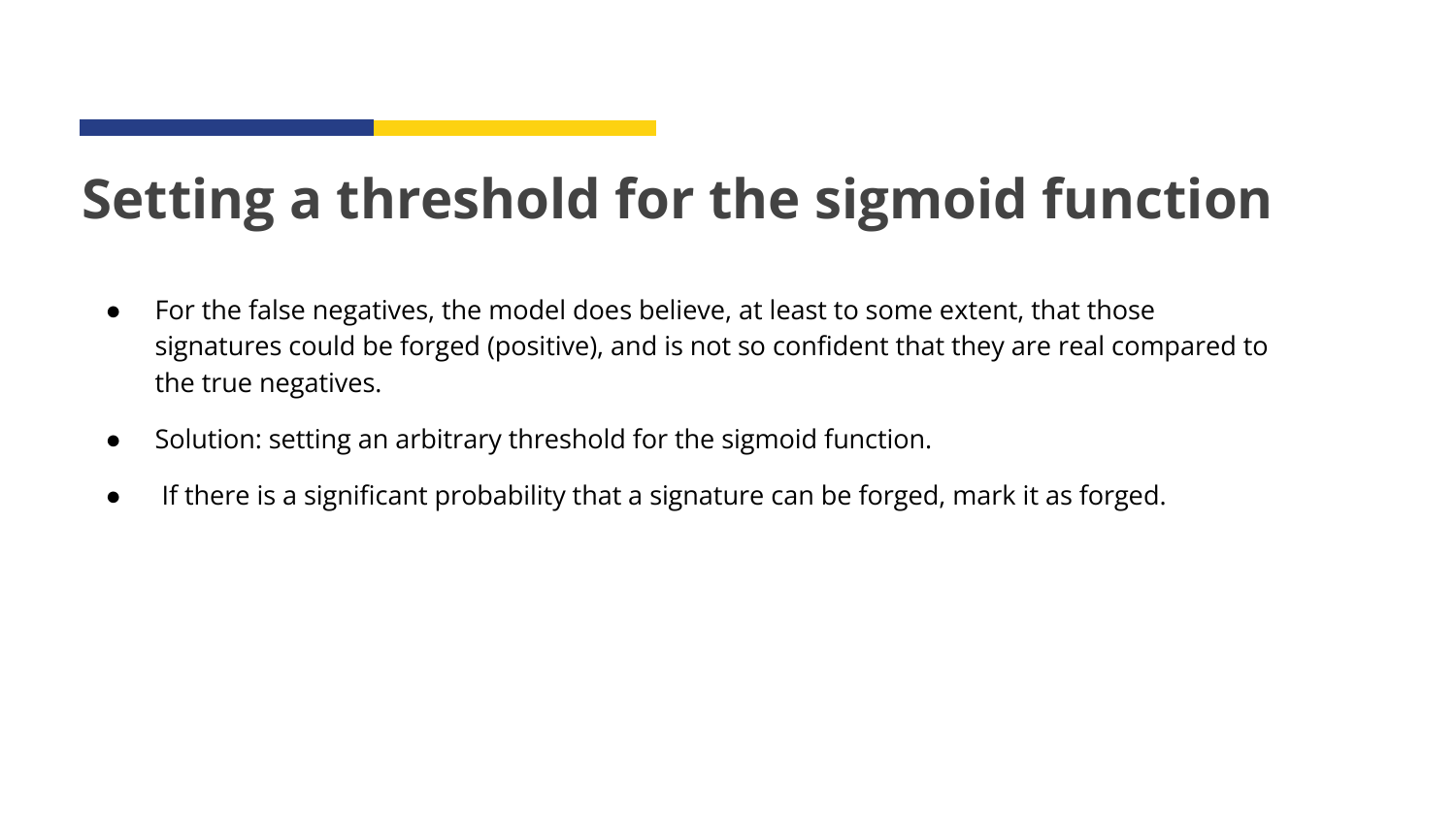

# Setting a threshold for the sigmoid function
For the false negatives, the model does believe, at least to some extent, that those signatures could be forged (positive), and is not so confident that they are real compared to the true negatives.
Solution: setting an arbitrary threshold for the sigmoid function.
 If there is a significant probability that a signature can be forged, mark it as forged.